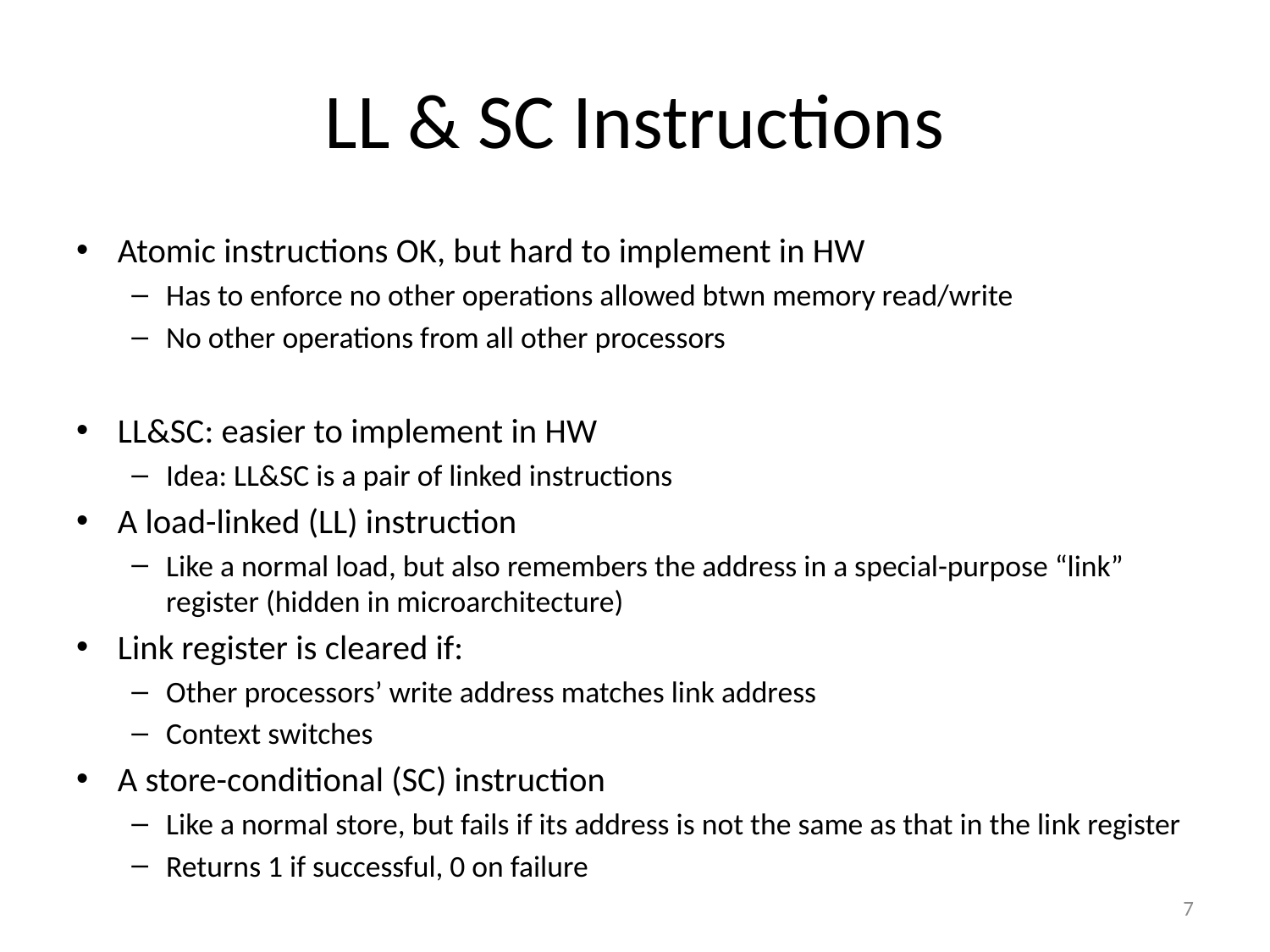

# LL & SC Instructions
Atomic instructions OK, but hard to implement in HW
Has to enforce no other operations allowed btwn memory read/write
No other operations from all other processors

LL&SC: easier to implement in HW
Idea: LL&SC is a pair of linked instructions
A load-linked (LL) instruction
Like a normal load, but also remembers the address in a special-purpose “link” register (hidden in microarchitecture)
Link register is cleared if:
Other processors’ write address matches link address
Context switches
A store-conditional (SC) instruction
Like a normal store, but fails if its address is not the same as that in the link register
Returns 1 if successful, 0 on failure
7